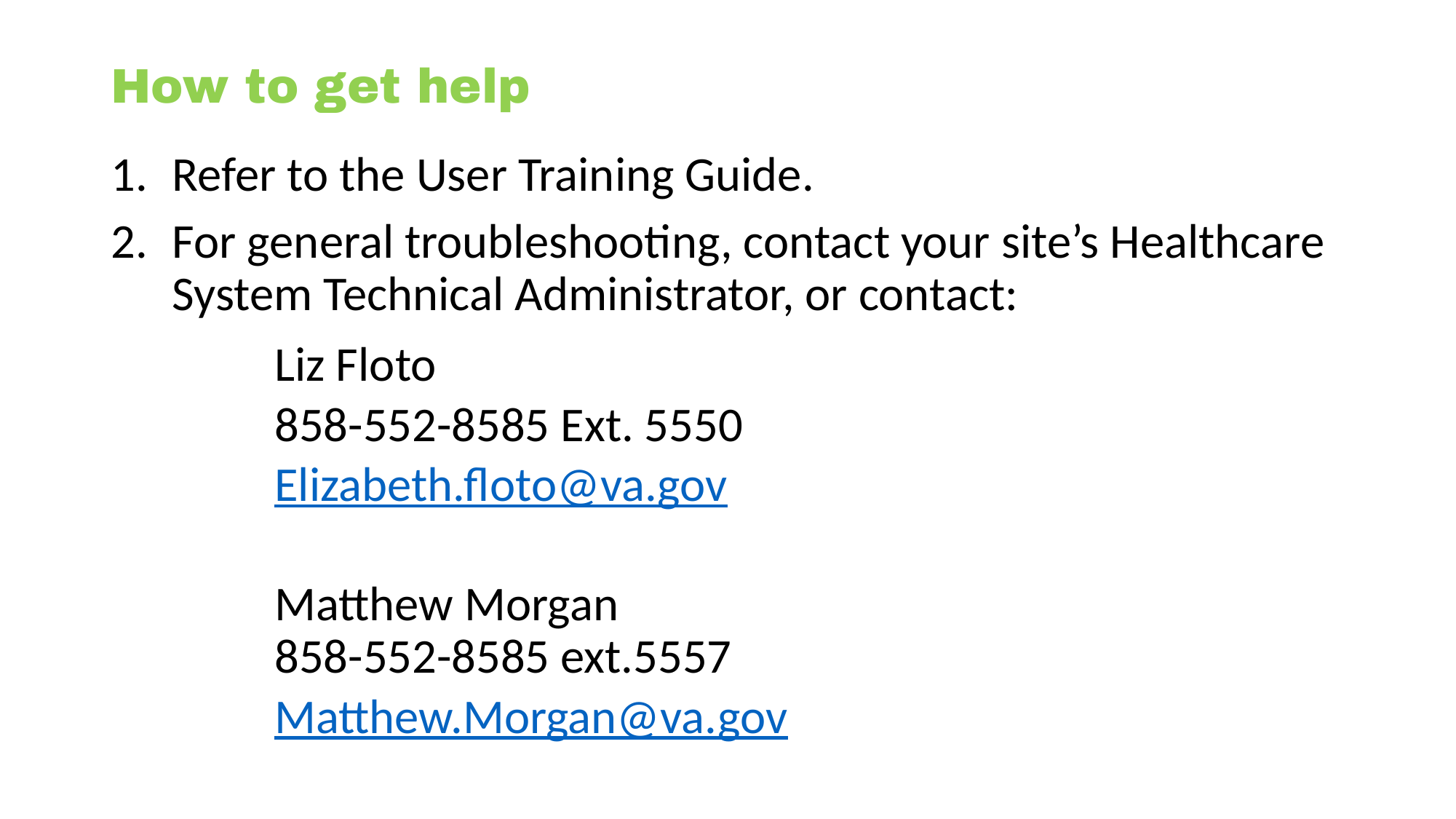

# How to get help
Refer to the User Training Guide.
For general troubleshooting, contact your site’s Healthcare System Technical Administrator, or contact:
Liz Floto
858-552-8585 Ext. 5550
Elizabeth.floto@va.gov

Matthew Morgan
858-552-8585 ext.5557
Matthew.Morgan@va.gov